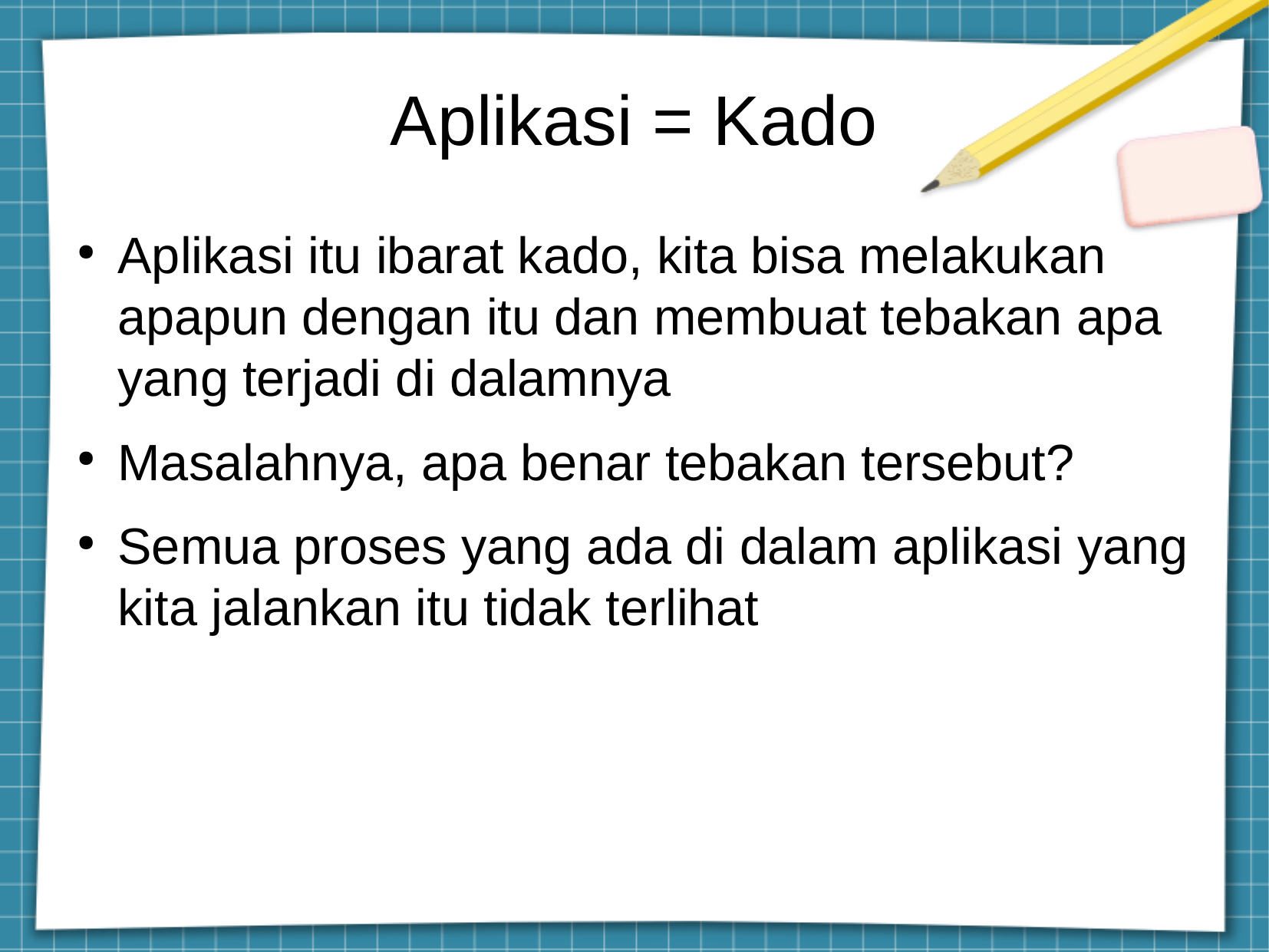

Aplikasi = Kado
Aplikasi itu ibarat kado, kita bisa melakukan apapun dengan itu dan membuat tebakan apa yang terjadi di dalamnya
Masalahnya, apa benar tebakan tersebut?
Semua proses yang ada di dalam aplikasi yang kita jalankan itu tidak terlihat